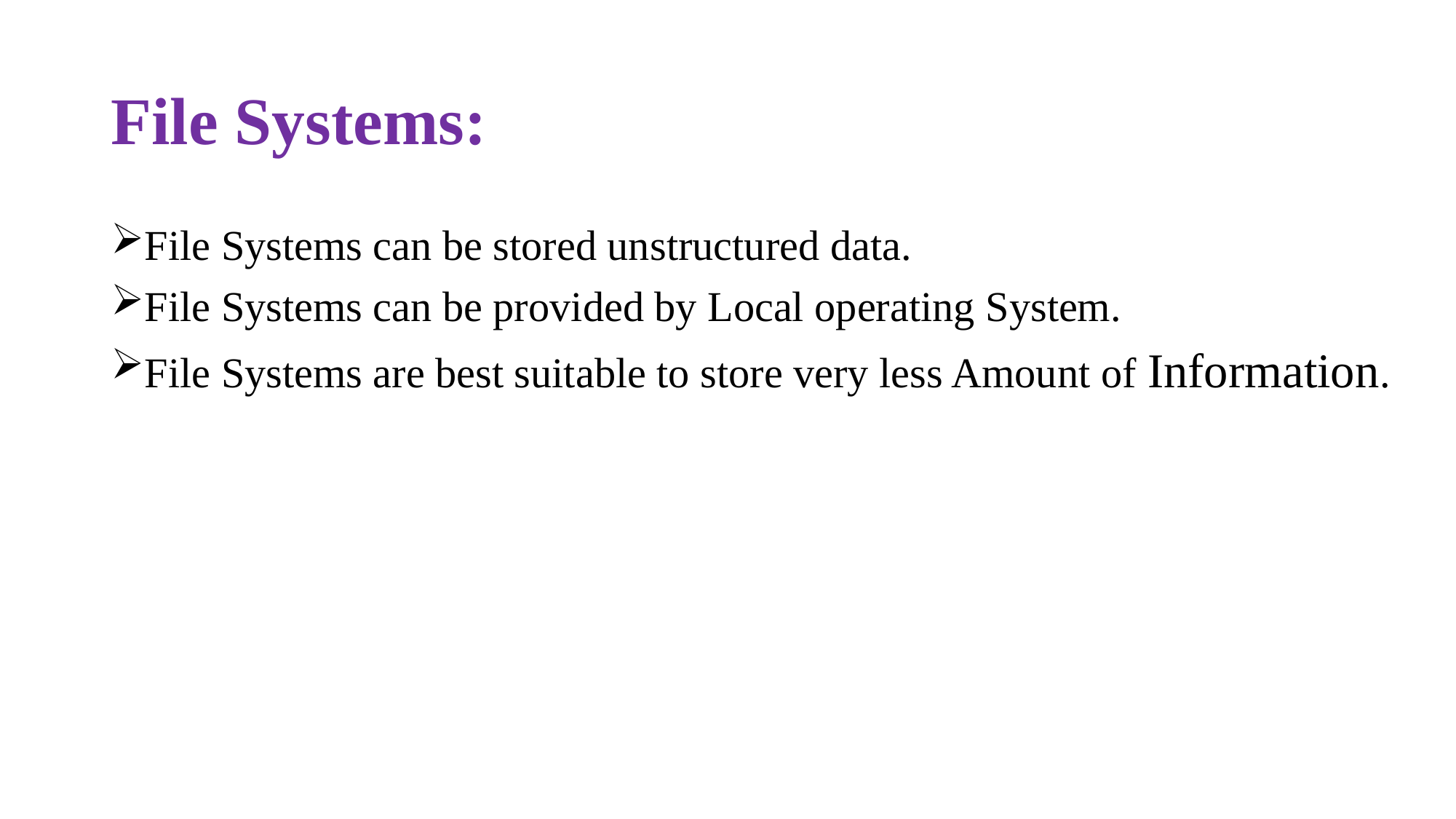

# File Systems:
File Systems can be stored unstructured data.
File Systems can be provided by Local operating System.
File Systems are best suitable to store very less Amount of Information.